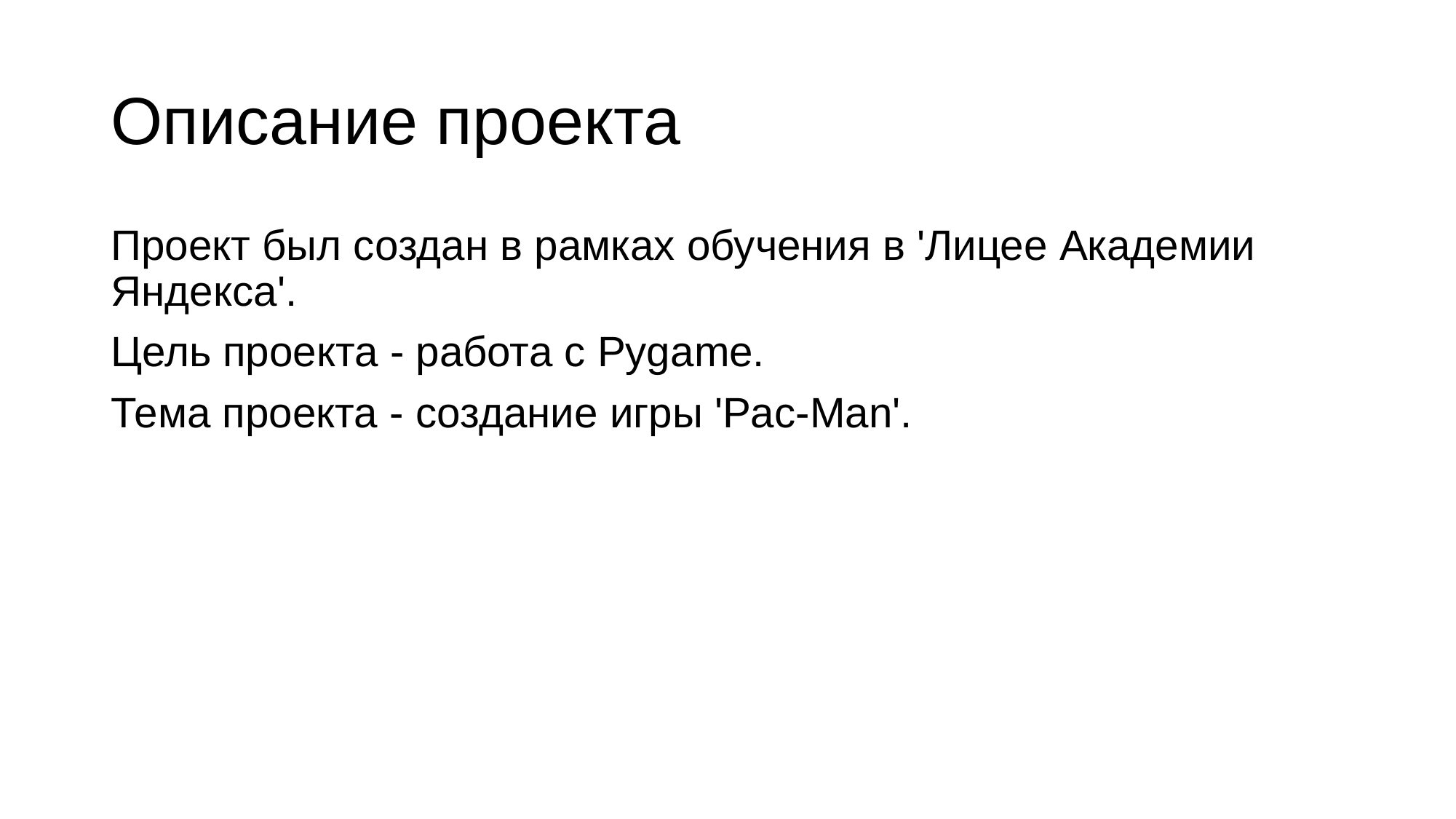

# Описание проекта
Проект был создан в рамках обучения в 'Лицее Академии Яндекса'.
Цель проекта - работа с Pygame.
Тема проекта - создание игры 'Pac-Man'.